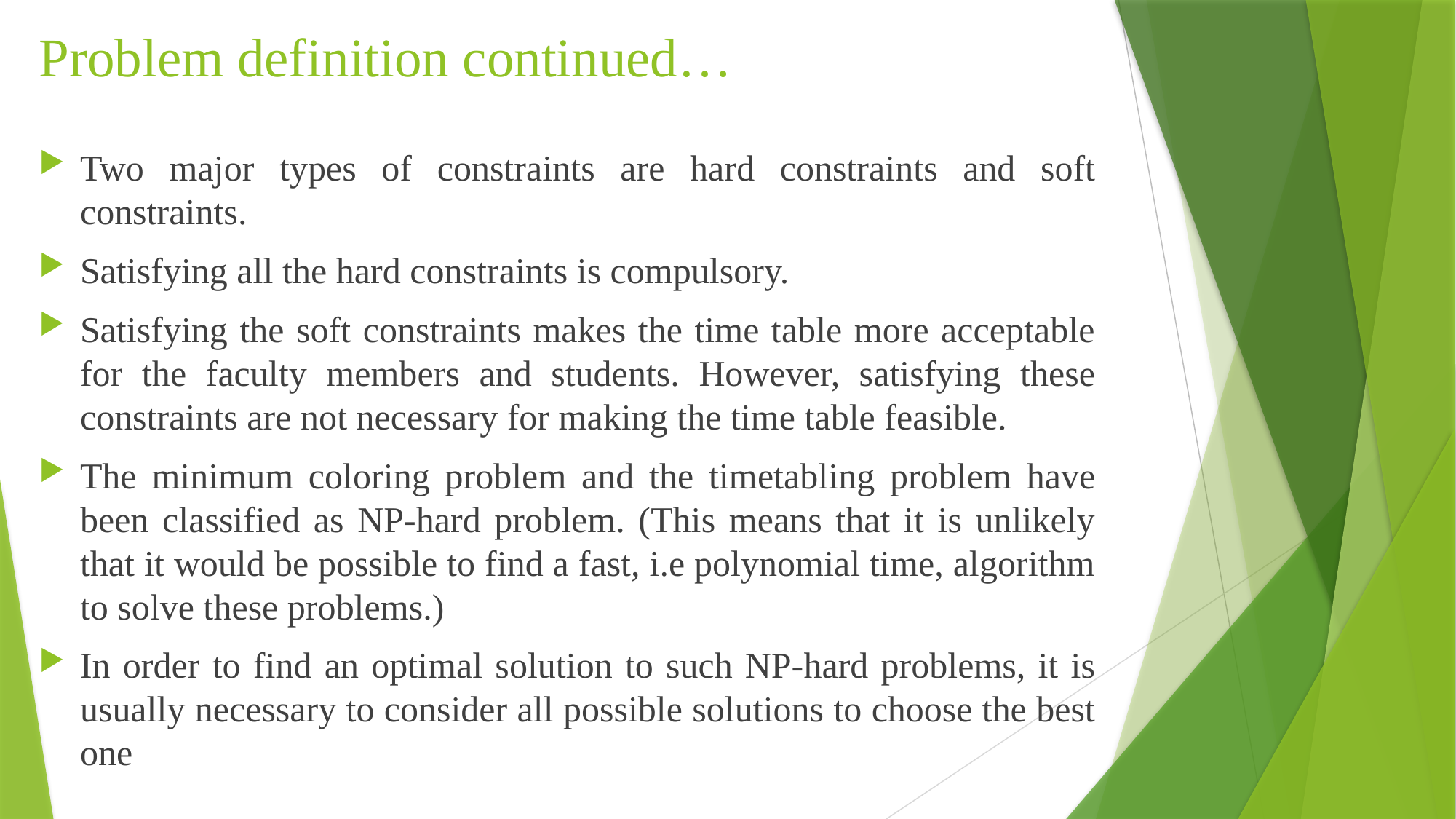

# Problem definition continued…
Two major types of constraints are hard constraints and soft constraints.
Satisfying all the hard constraints is compulsory.
Satisfying the soft constraints makes the time table more acceptable for the faculty members and students. However, satisfying these constraints are not necessary for making the time table feasible.
The minimum coloring problem and the timetabling problem have been classified as NP-hard problem. (This means that it is unlikely that it would be possible to find a fast, i.e polynomial time, algorithm to solve these problems.)
In order to find an optimal solution to such NP-hard problems, it is usually necessary to consider all possible solutions to choose the best one